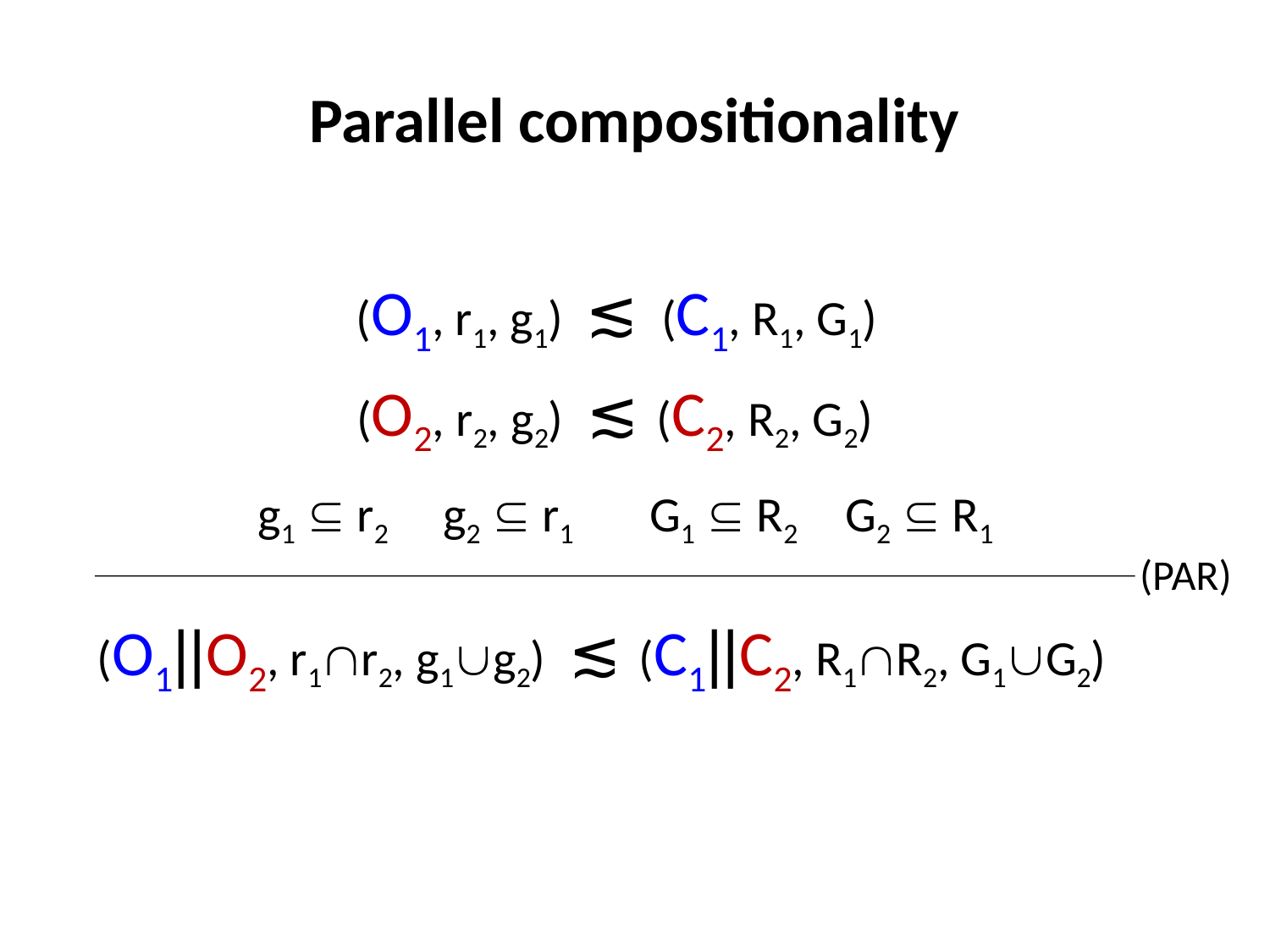

# Parallel compositionality
(O1, r1, g1)  ≲  (C1, R1, G1)
(O2, r2, g2)  ≲  (C2, R2, G2)
g1 ⊆ r2
g2 ⊆ r1
G1 ⊆ R2
G2 ⊆ R1
(PAR)

(O1||O2, r1∩r2, g1∪g2)  ≲  (C1||C2, R1∩R2, G1∪G2)